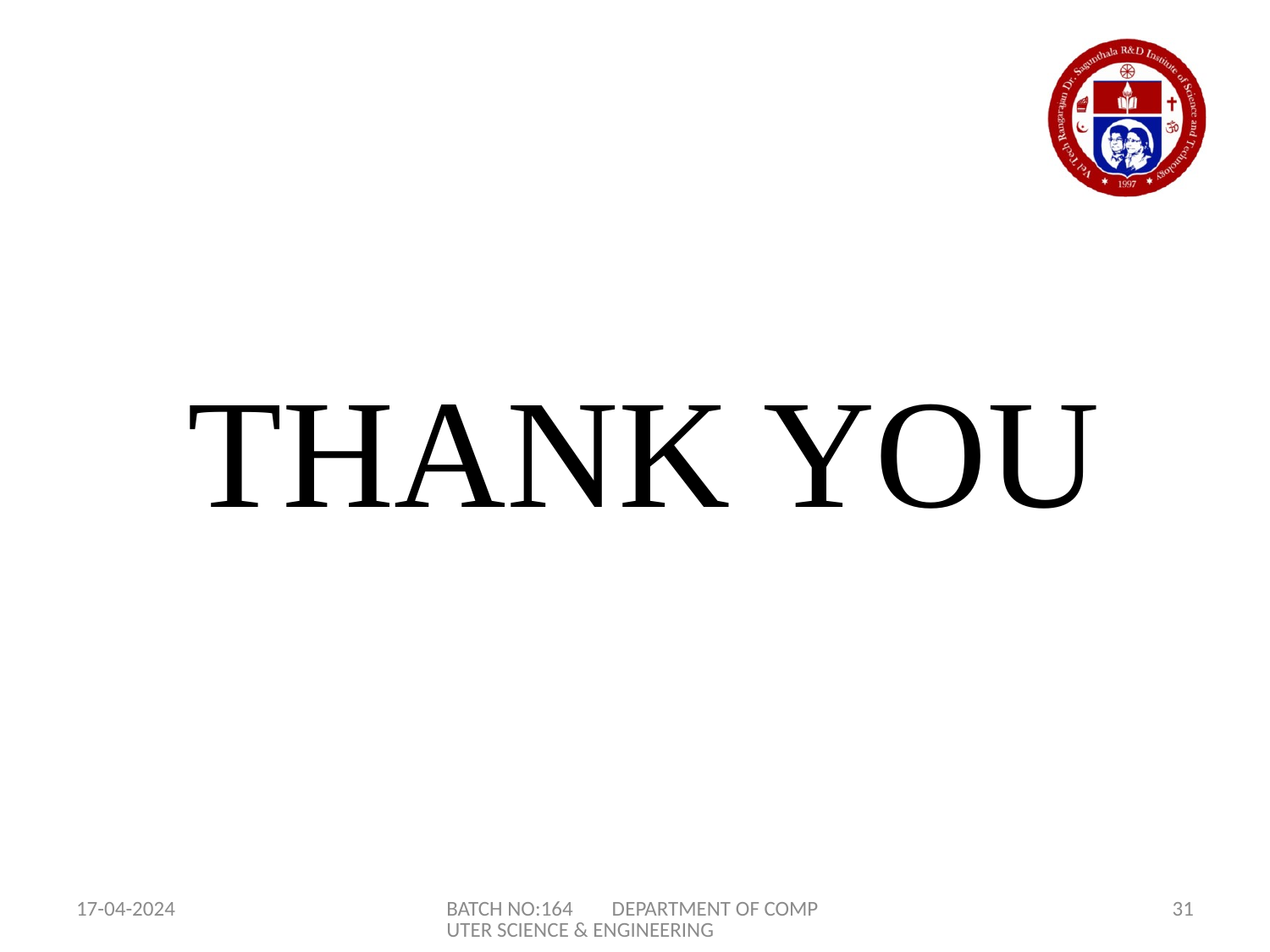

THANK YOU

17-04-2024
BATCH NO:164        DEPARTMENT OF COMPUTER SCIENCE & ENGINEERING
31